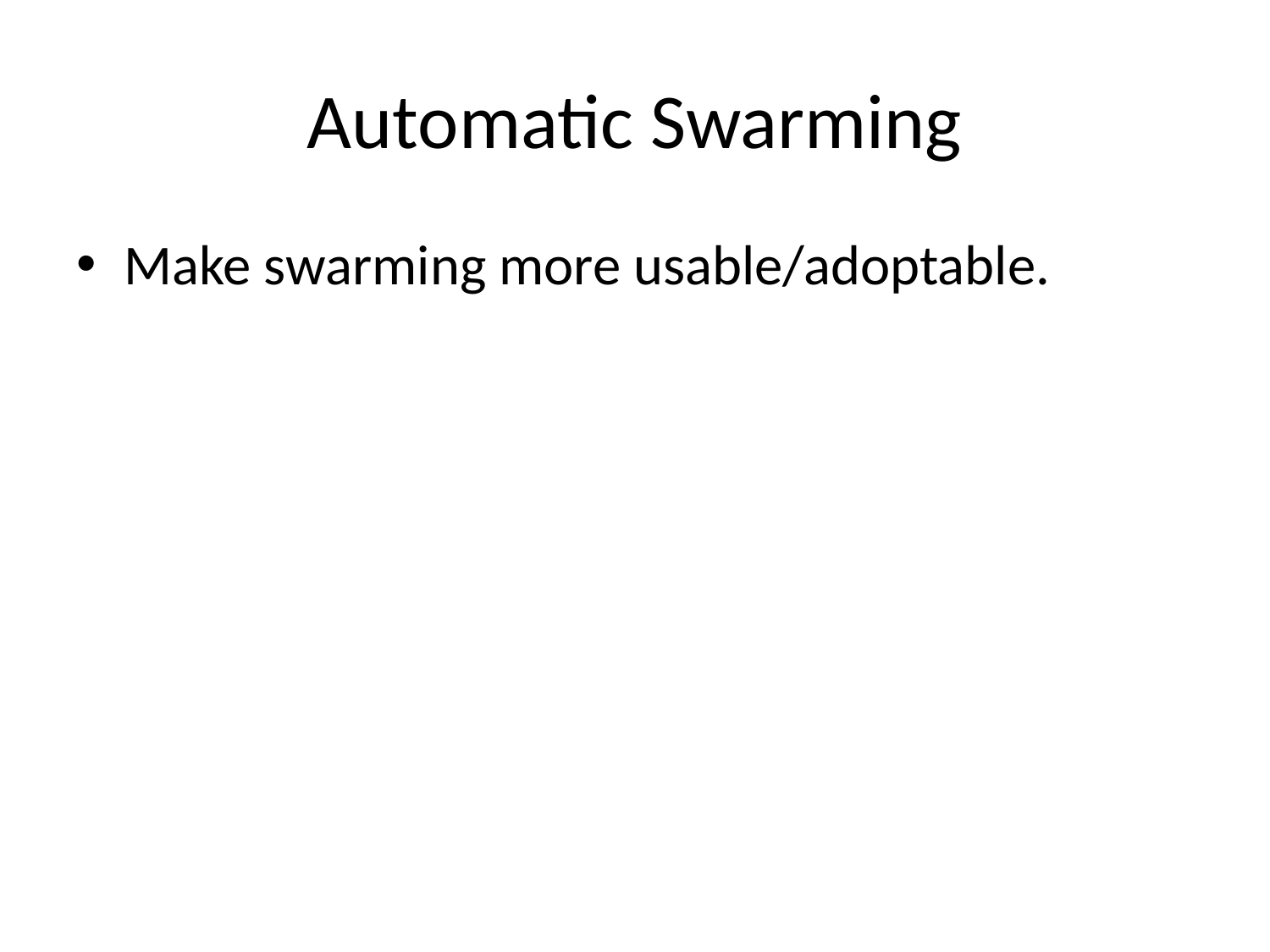

# Automatic Swarming
Make swarming more usable/adoptable.